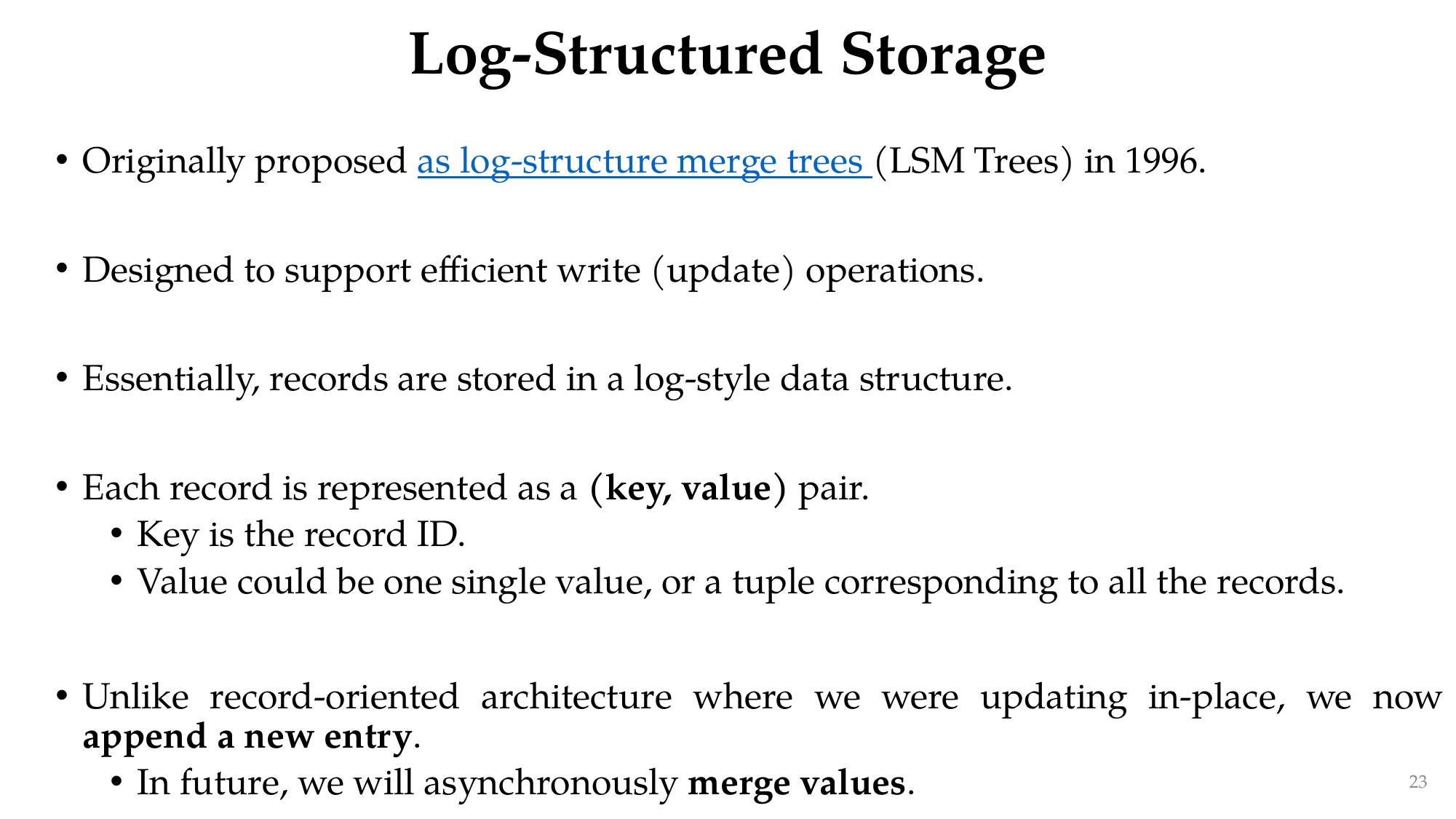

Log-Structured Storage
Originally proposed as log-structure merge trees (LSM Trees) in 1996.

Designed to support efficient write (update) operations.

Essentially, records are stored in a log-style data structure.

Each record is represented as a (key, value) pair.
Key is the record ID.
Value could be one single value, or a tuple corresponding to all the records.

Unlike record-oriented architecture where we were updating in-place, we now append a new entry.
In future, we will asynchronously merge values.

23